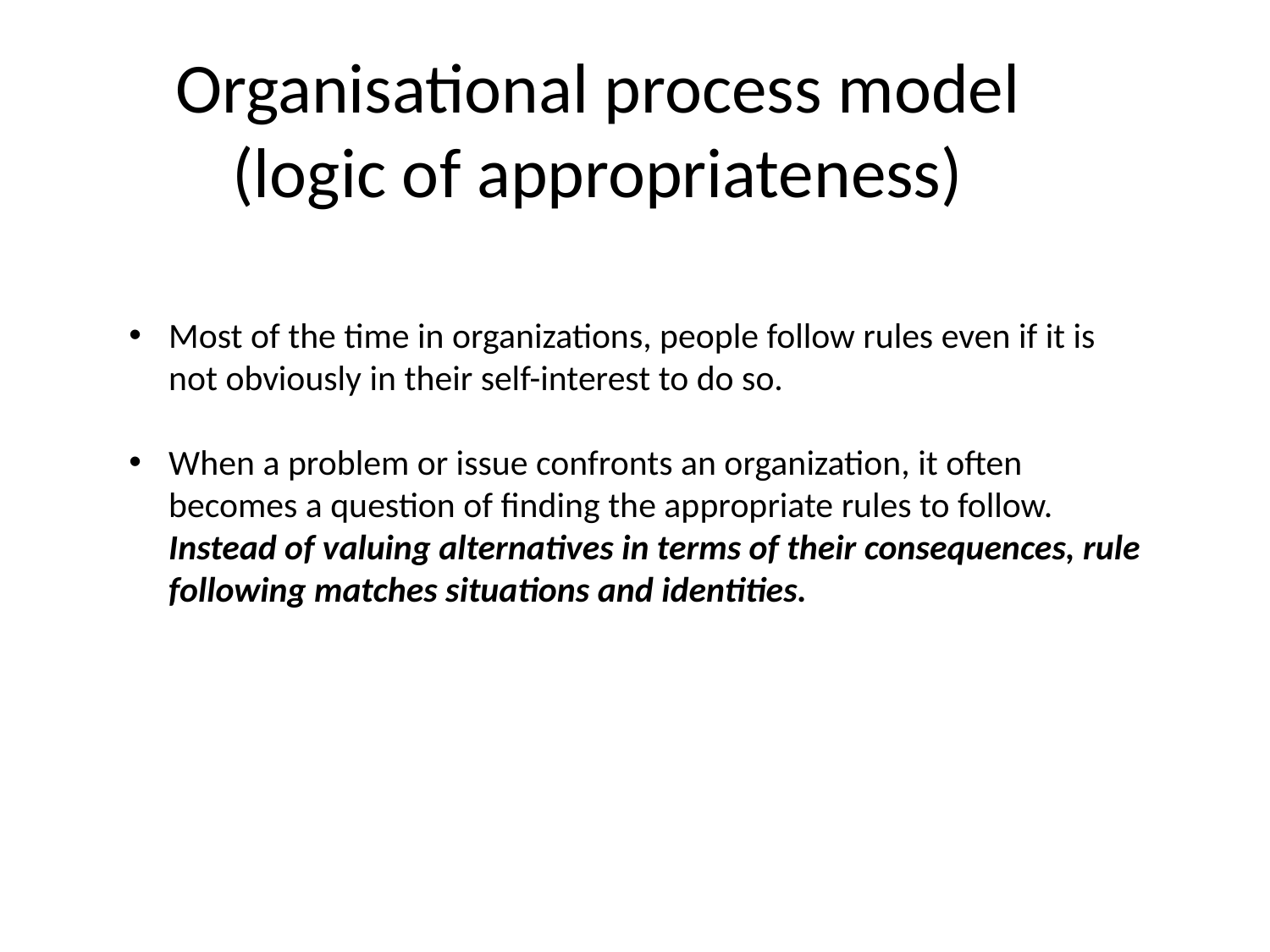

# Organisational process model (logic of appropriateness)
Most of the time in organizations, people follow rules even if it is not obviously in their self-interest to do so.

When a problem or issue confronts an organization, it often becomes a question of finding the appropriate rules to follow. Instead of valuing alternatives in terms of their consequences, rule following matches situations and identities.